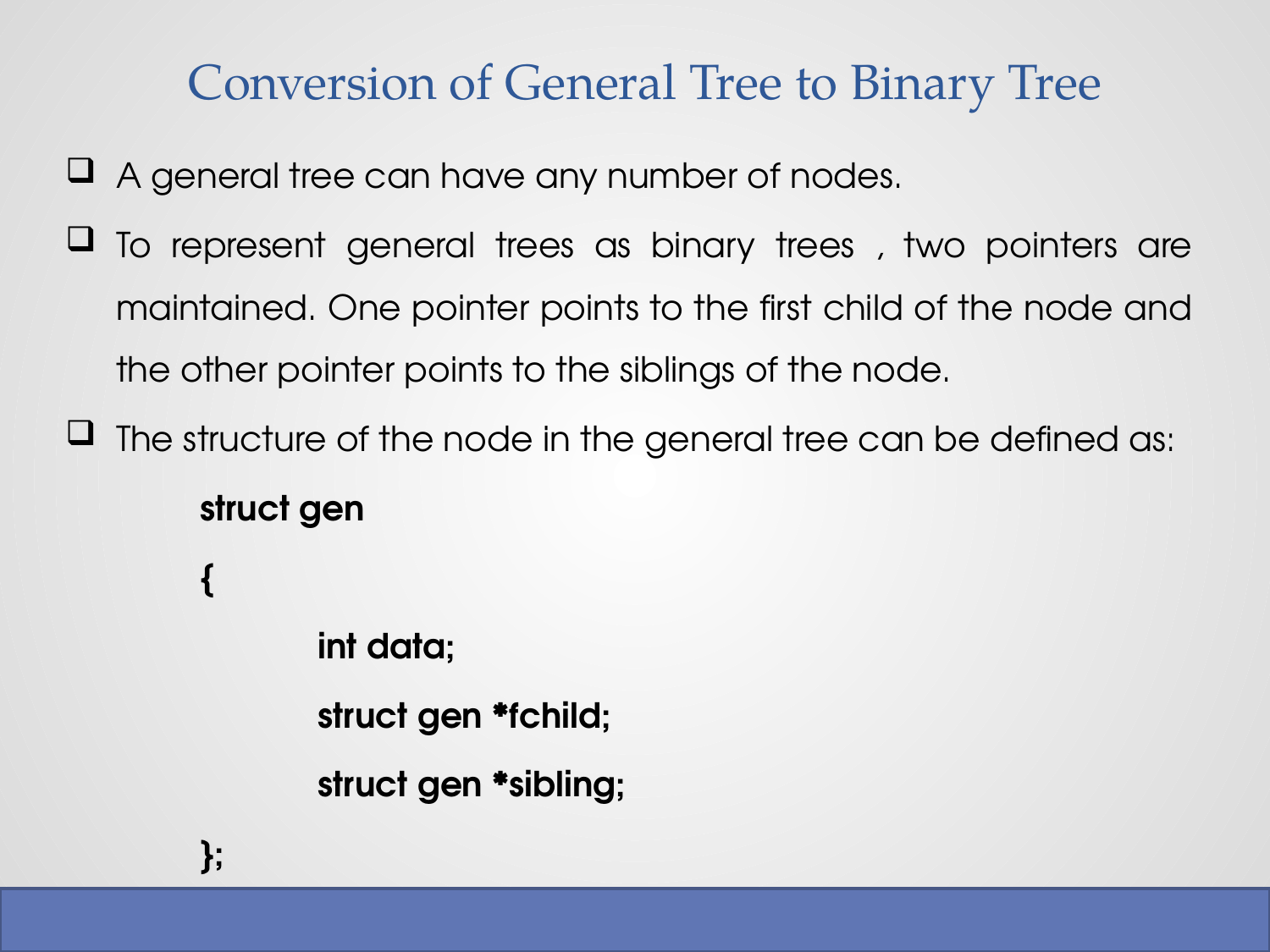

# Conversion of General Tree to Binary Tree
A general tree can have any number of nodes.
To represent general trees as binary trees , two pointers are maintained. One pointer points to the first child of the node and the other pointer points to the siblings of the node.
The structure of the node in the general tree can be defined as:
struct gen
{
	int data;
	struct gen *fchild;
	struct gen *sibling;
};